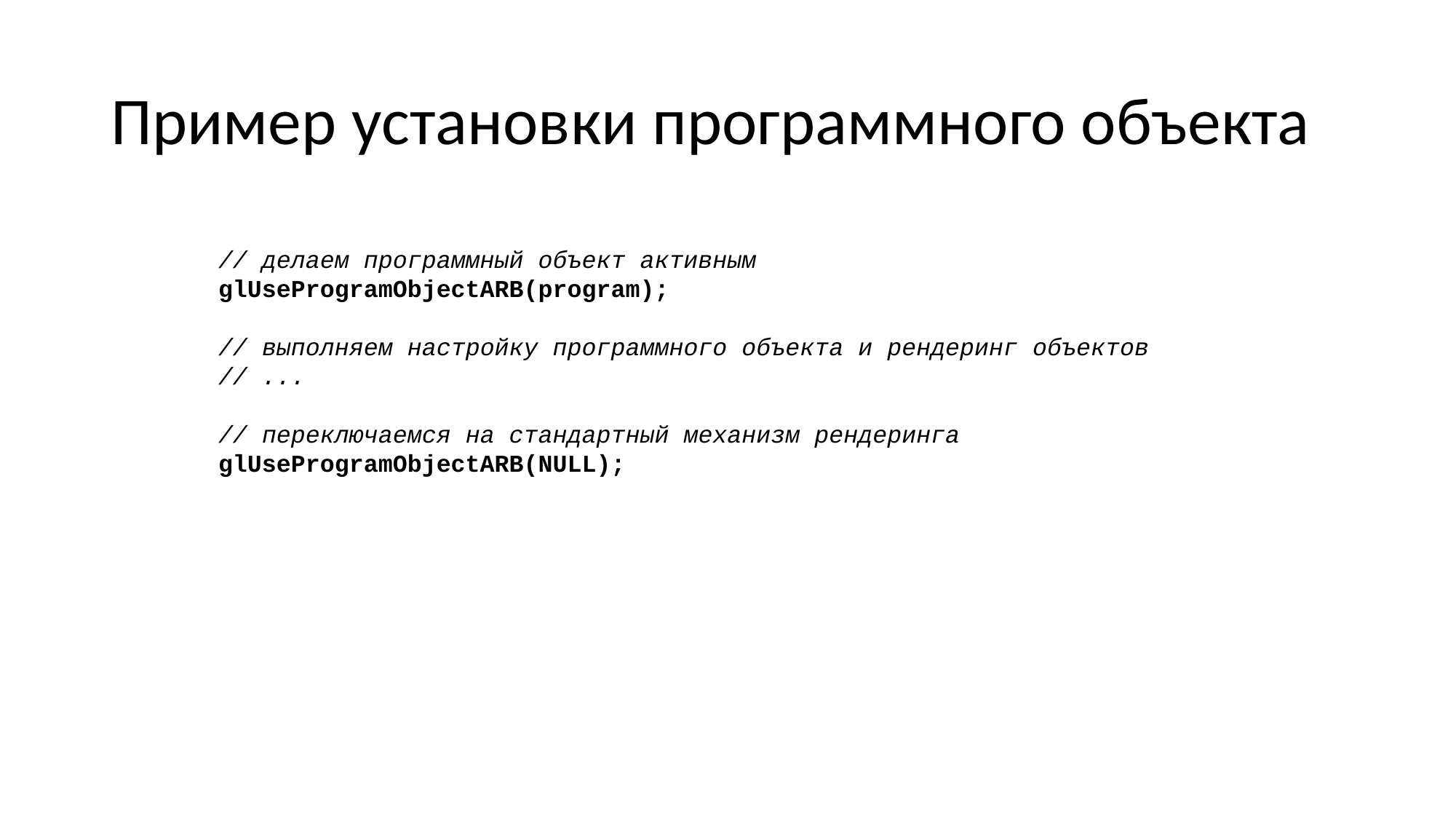

# Пример установки программного объекта
// делаем программный объект активным
glUseProgramObjectARB(program);

// выполняем настройку программного объекта и рендеринг объектов
// ...

// переключаемся на стандартный механизм рендеринга
glUseProgramObjectARB(NULL);